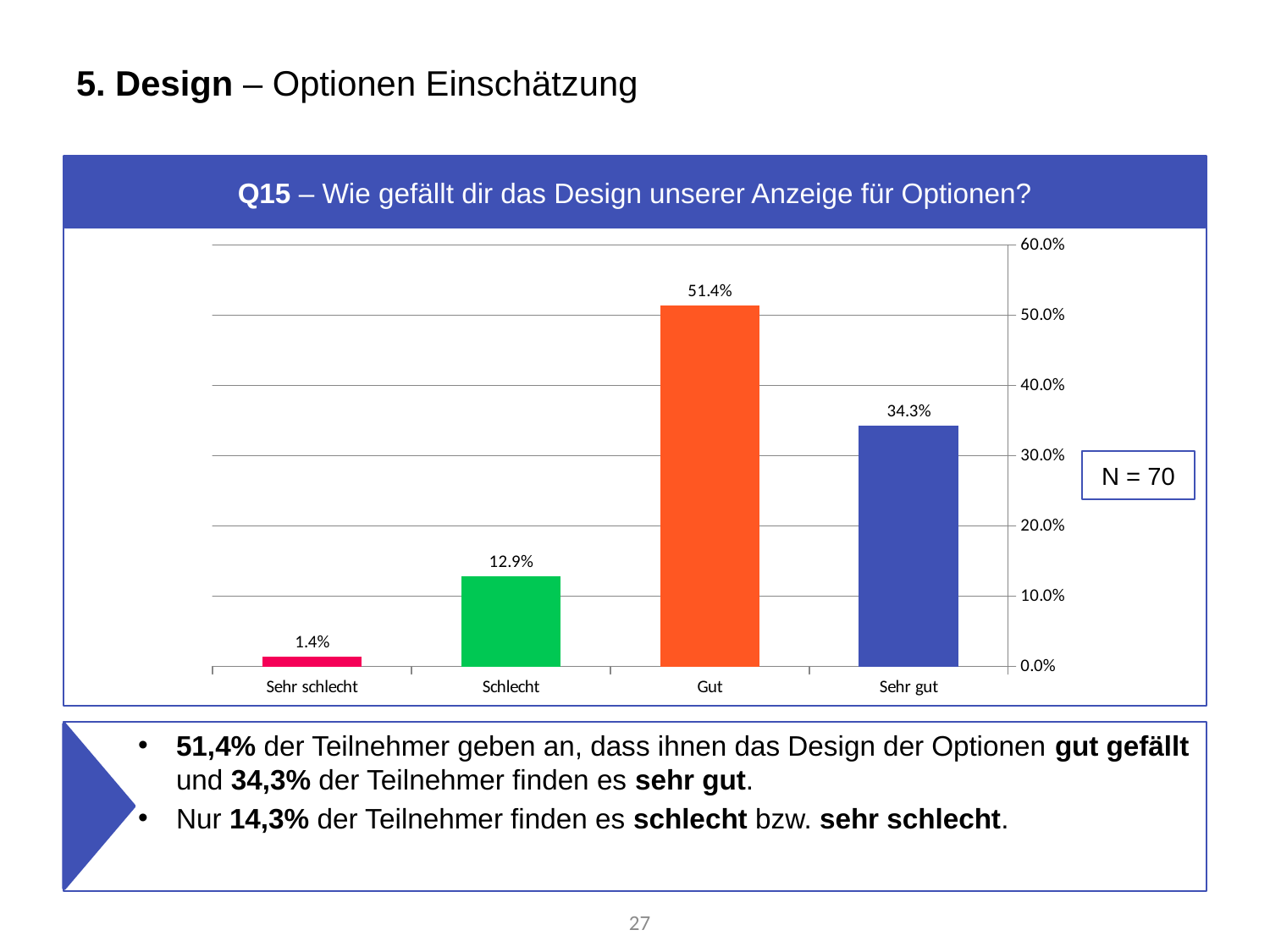

# 5. Design – Optionen Einschätzung

Q15 – Wie gefällt dir das Design unserer Anzeige für Optionen?

### Chart

| Category | % |
|---|---|
| Sehr gut | 0.34285714285714286 |
| Gut | 0.5142857142857142 |
| Schlecht | 0.12857142857142856 |
| Sehr schlecht | 0.014285714285714285 |
N = 70
51,4% der Teilnehmer geben an, dass ihnen das Design der Optionen gut gefällt und 34,3% der Teilnehmer finden es sehr gut.
Nur 14,3% der Teilnehmer finden es schlecht bzw. sehr schlecht.

27